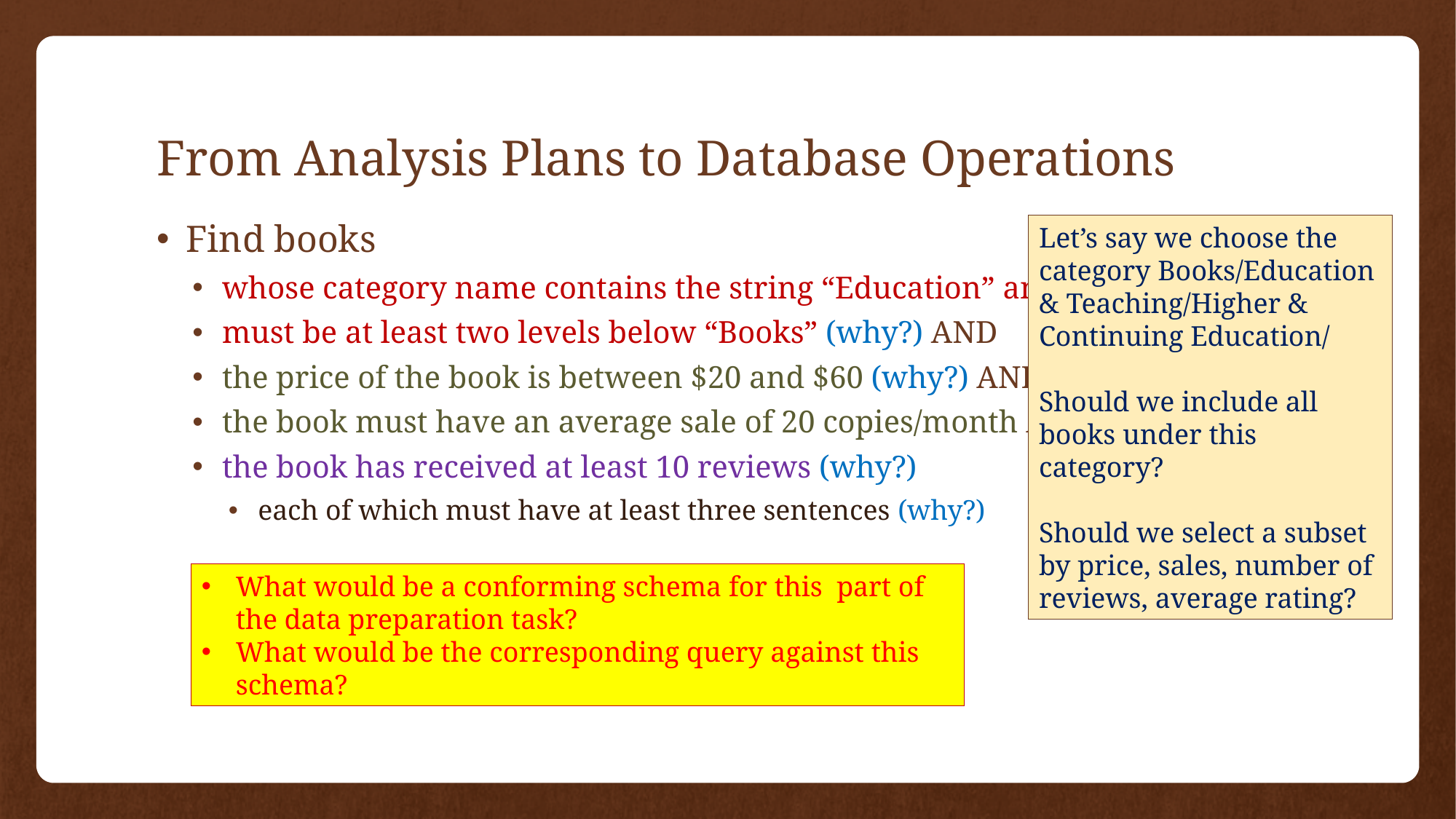

# From Analysis Plans to Database Operations
Find books
whose category name contains the string “Education” and
must be at least two levels below “Books” (why?) AND
the price of the book is between $20 and $60 (why?) AND
the book must have an average sale of 20 copies/month AND
the book has received at least 10 reviews (why?)
each of which must have at least three sentences (why?)
Let’s say we choose the category Books/Education & Teaching/Higher & Continuing Education/

Should we include all books under this category?

Should we select a subset by price, sales, number of reviews, average rating?
What would be a conforming schema for this  part of the data preparation task?
What would be the corresponding query against this schema?